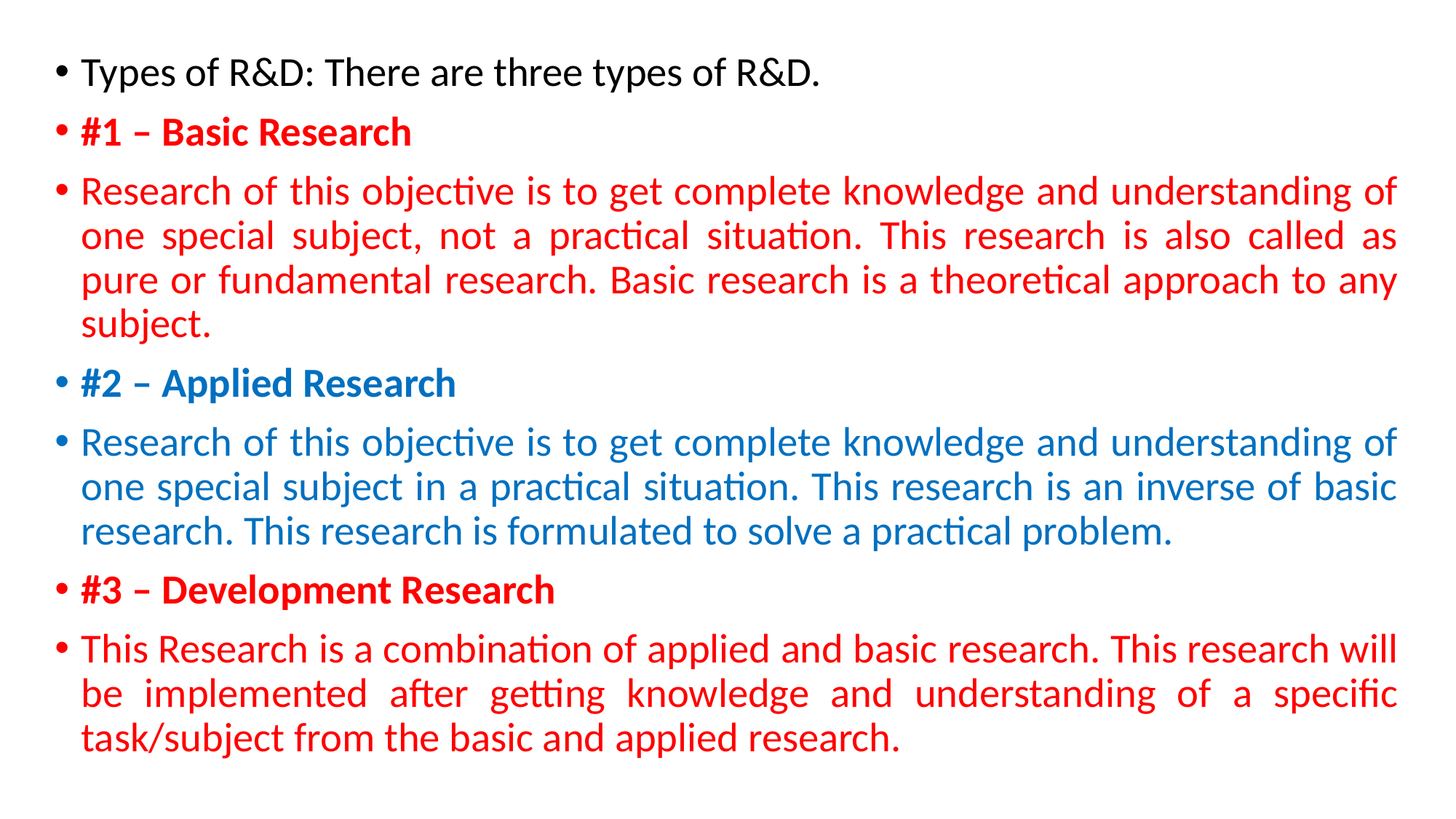

Types of R&D: There are three types of R&D.
#1 – Basic Research
Research of this objective is to get complete knowledge and understanding of one special subject, not a practical situation. This research is also called as pure or fundamental research. Basic research is a theoretical approach to any subject.
#2 – Applied Research
Research of this objective is to get complete knowledge and understanding of one special subject in a practical situation. This research is an inverse of basic research. This research is formulated to solve a practical problem.
#3 – Development Research
This Research is a combination of applied and basic research. This research will be implemented after getting knowledge and understanding of a specific task/subject from the basic and applied research.